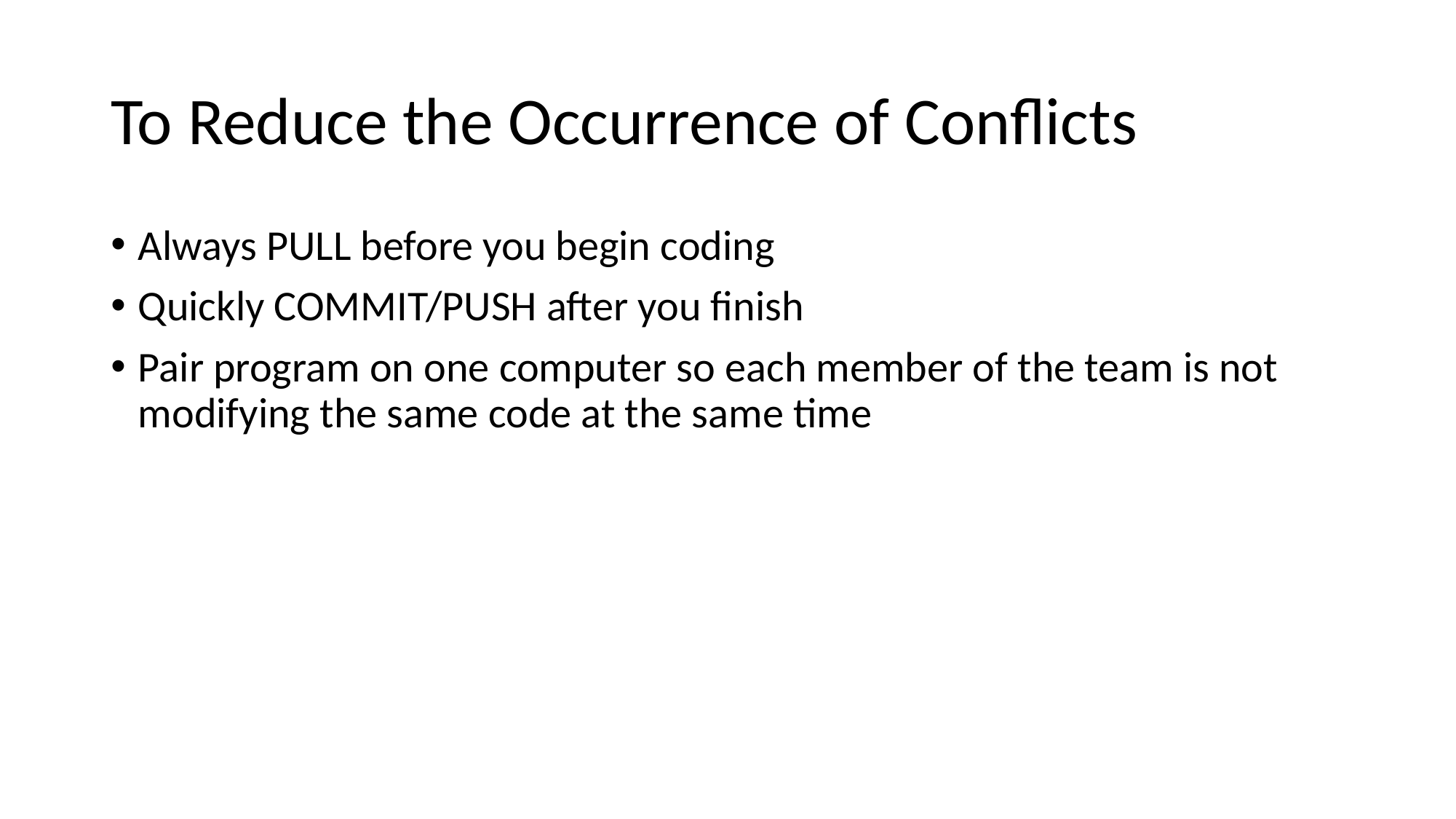

# To Reduce the Occurrence of Conflicts
Always PULL before you begin coding
Quickly COMMIT/PUSH after you finish
Pair program on one computer so each member of the team is not  modifying the same code at the same time